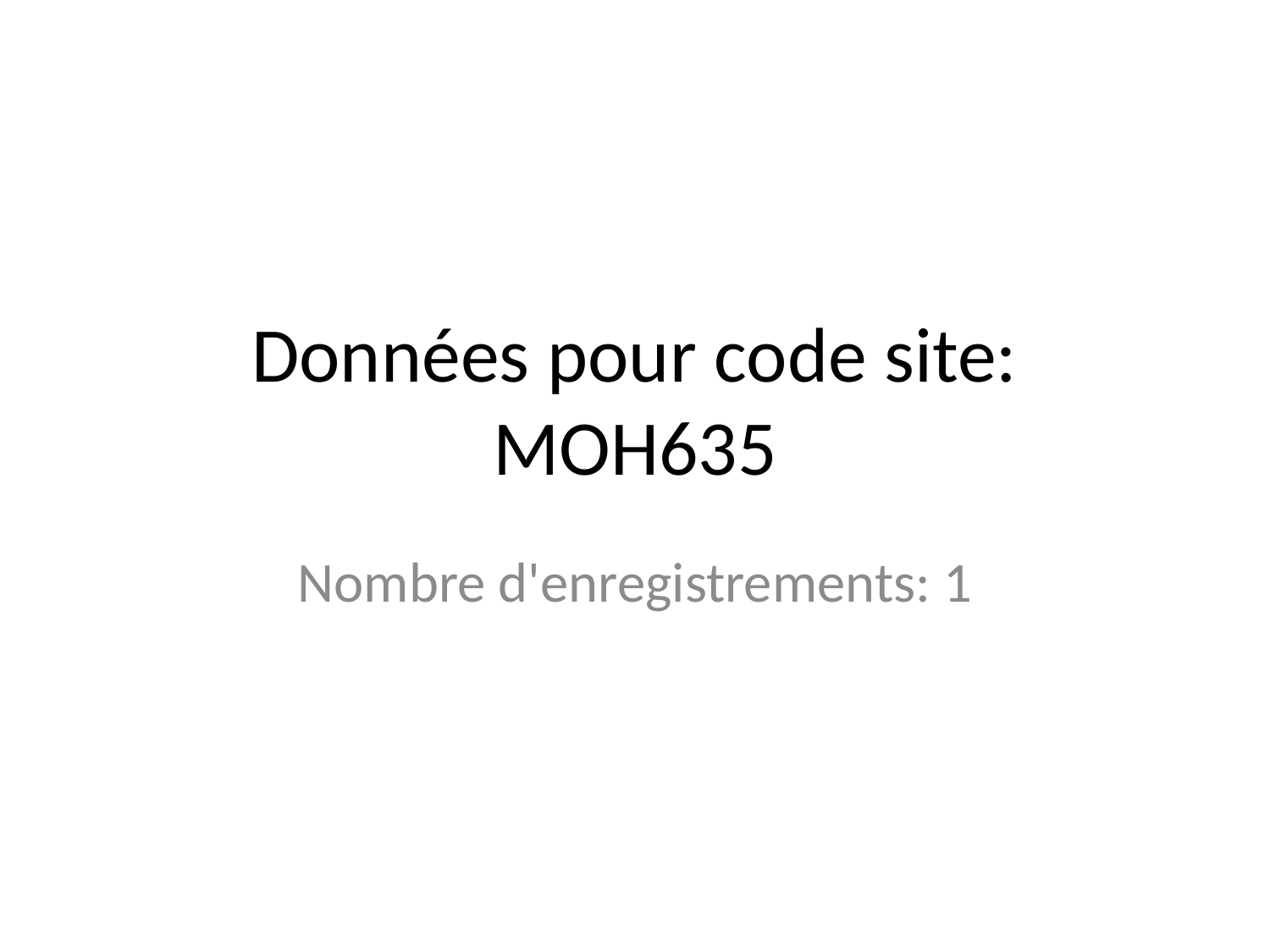

# Données pour code site: MOH635
Nombre d'enregistrements: 1